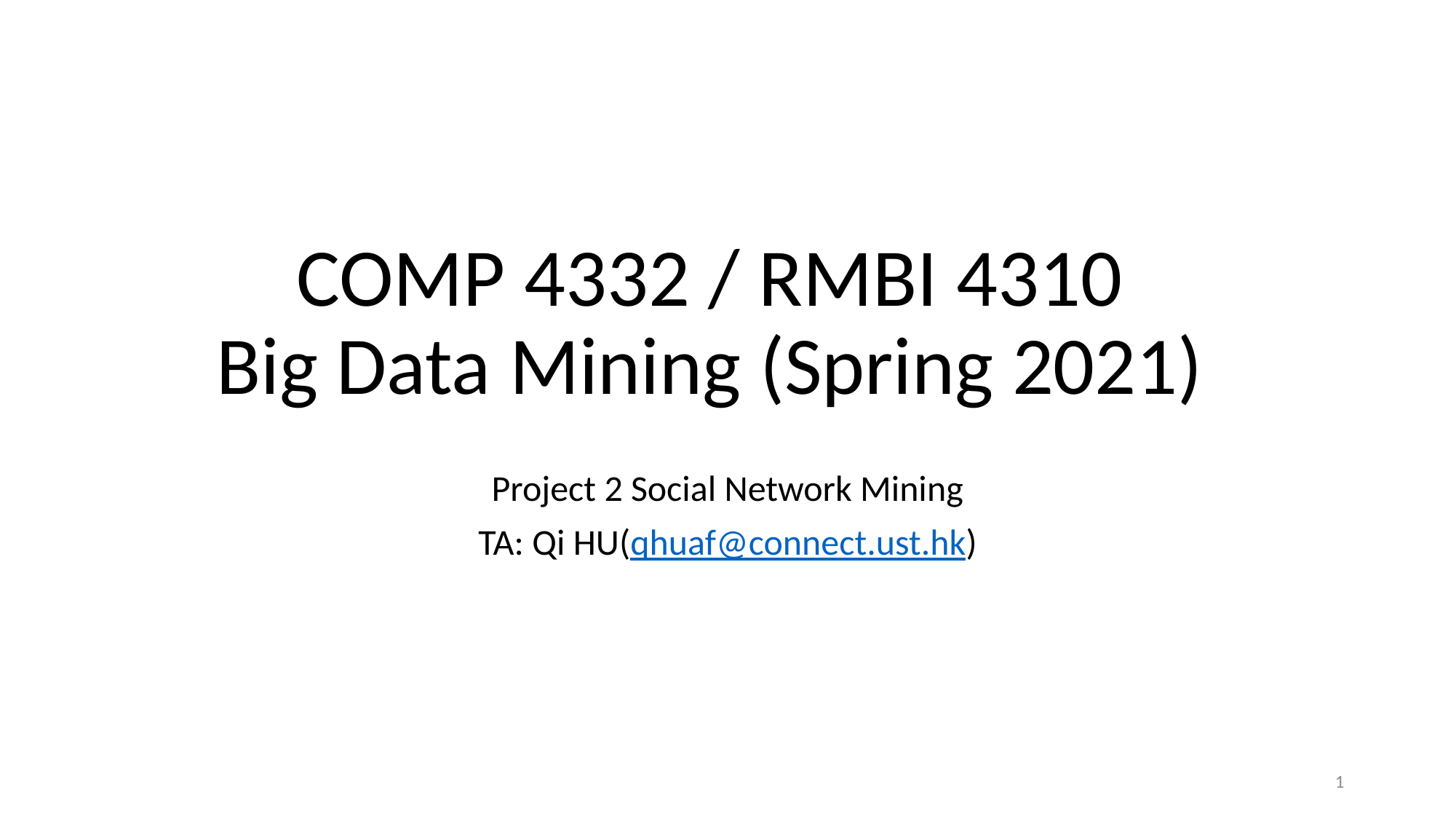

# COMP 4332 / RMBI 4310 Big Data Mining (Spring 2021)
Project 2 Social Network Mining
TA: Qi HU(qhuaf@connect.ust.hk)
1